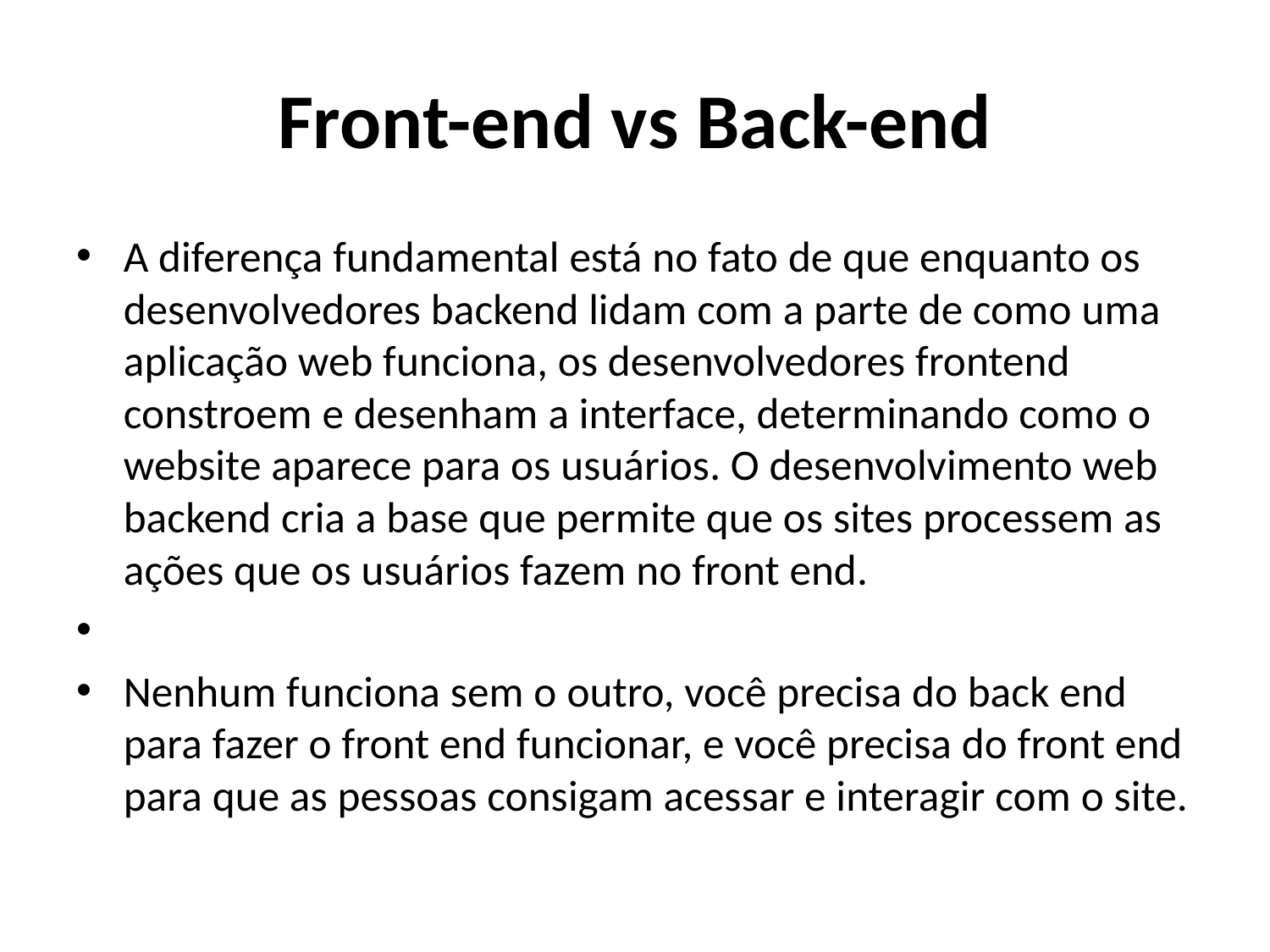

# Front-end vs Back-end
A diferença fundamental está no fato de que enquanto os desenvolvedores backend lidam com a parte de como uma aplicação web funciona, os desenvolvedores frontend constroem e desenham a interface, determinando como o website aparece para os usuários. O desenvolvimento web backend cria a base que permite que os sites processem as ações que os usuários fazem no front end.

Nenhum funciona sem o outro, você precisa do back end para fazer o front end funcionar, e você precisa do front end para que as pessoas consigam acessar e interagir com o site.